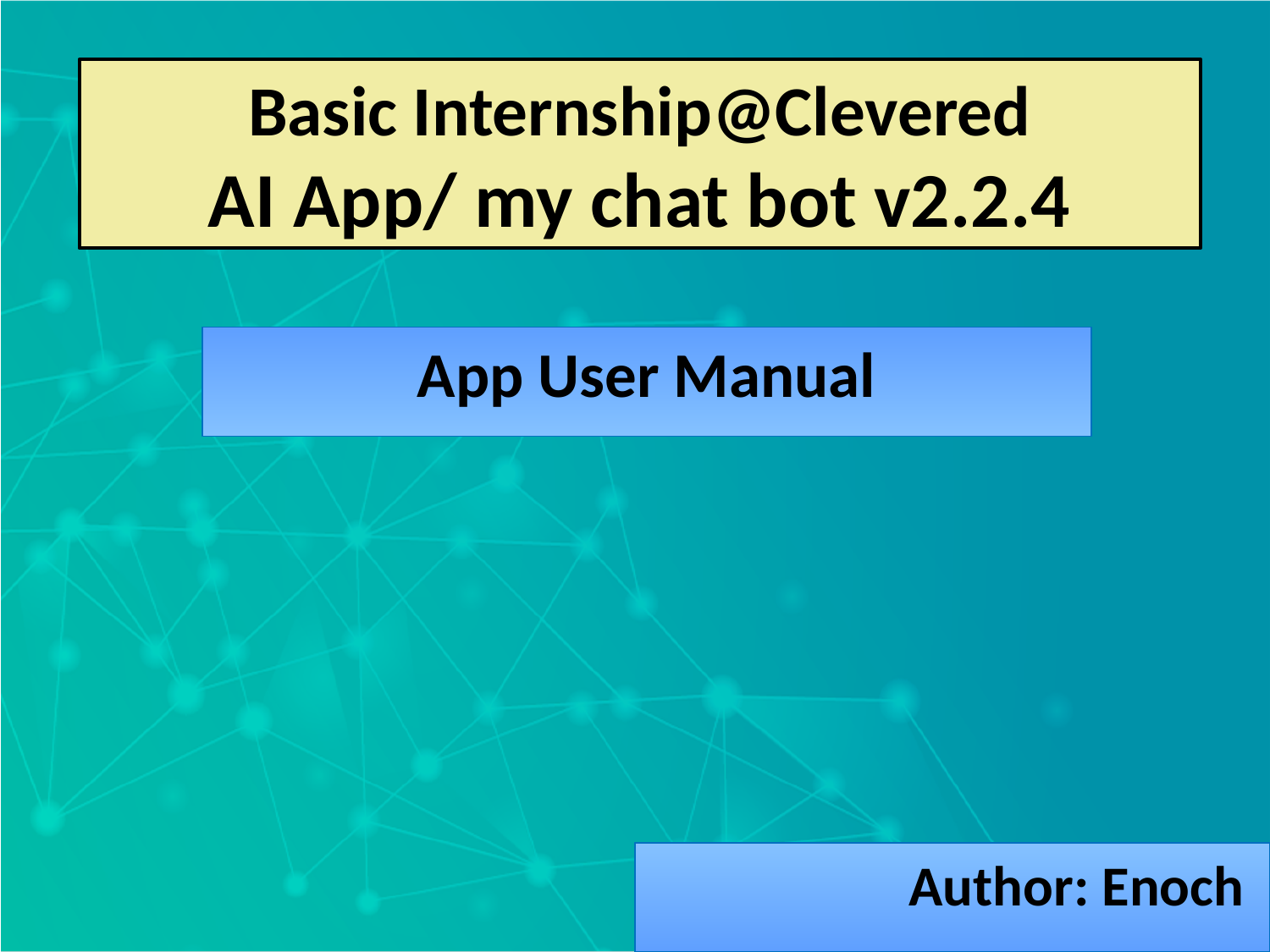

Basic Internship@Clevered
AI App/ my chat bot v2.2.4
App User Manual
Author: Enoch